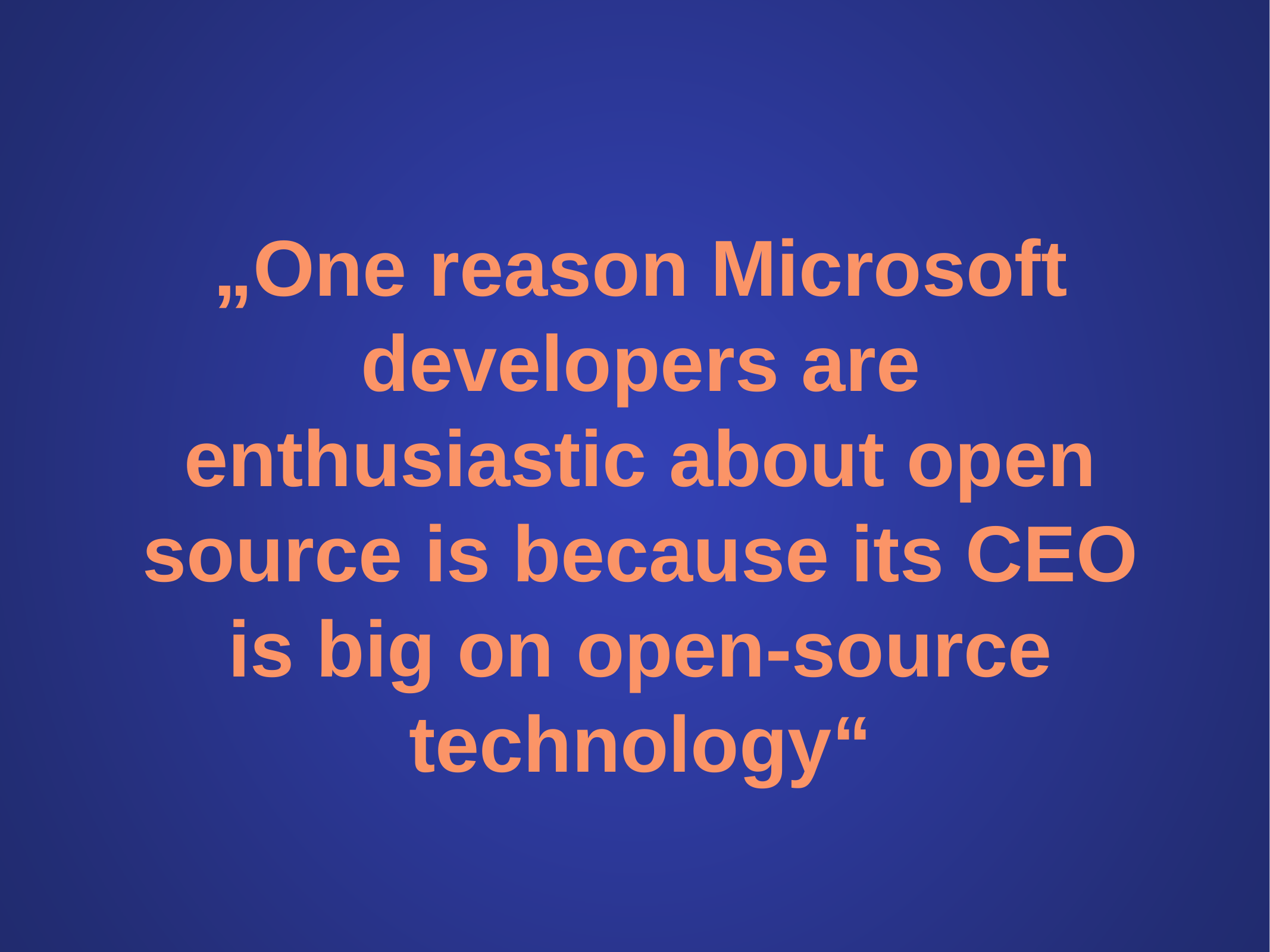

# „One reason Microsoft developers are enthusiastic about open source is because its CEO is big on open-source technology“